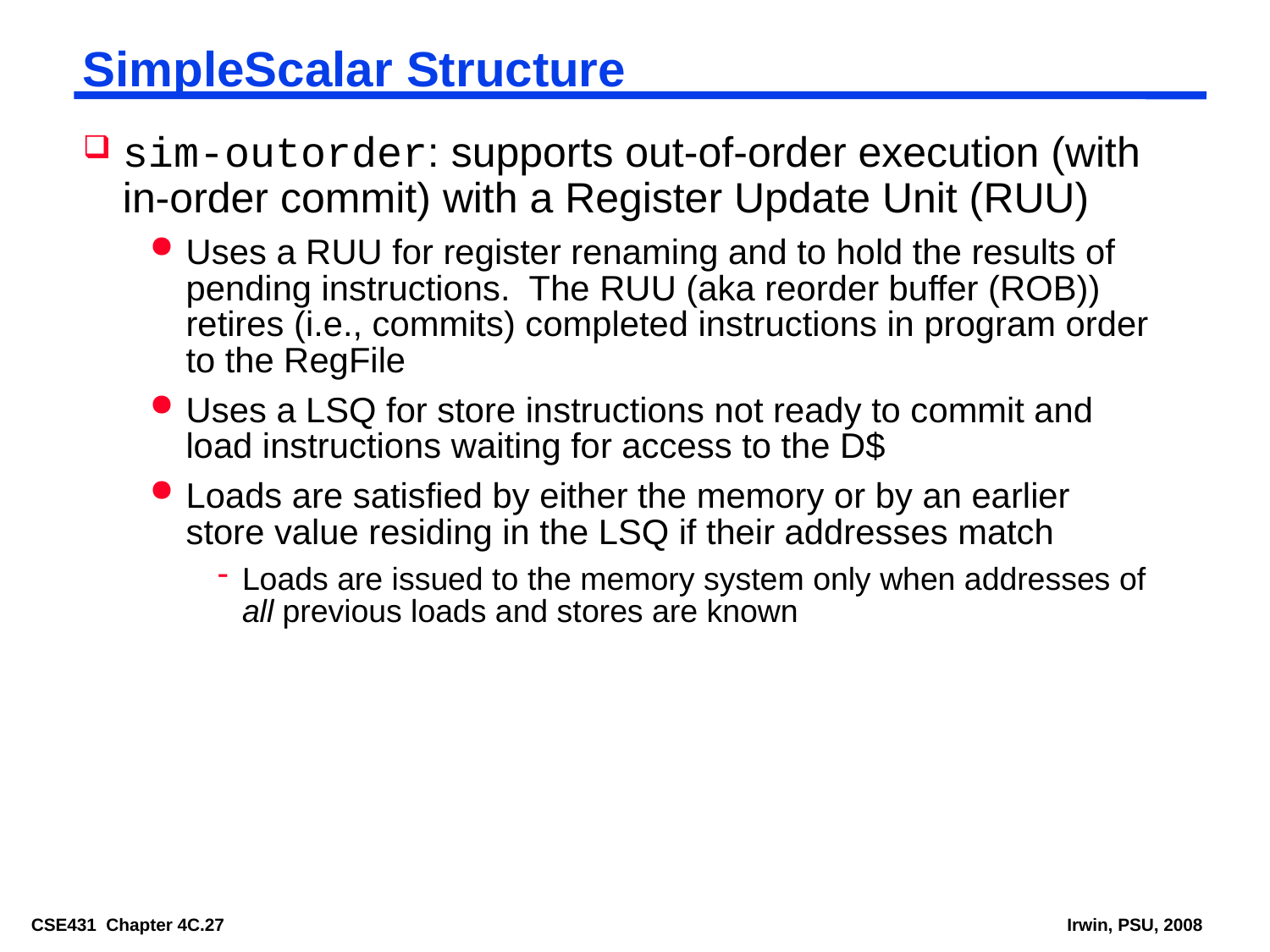

# SimpleScalar Structure
sim-outorder: supports out-of-order execution (with in-order commit) with a Register Update Unit (RUU)
Uses a RUU for register renaming and to hold the results of pending instructions.  The RUU (aka reorder buffer (ROB)) retires (i.e., commits) completed instructions in program order to the RegFile
Uses a LSQ for store instructions not ready to commit and load instructions waiting for access to the D$
Loads are satisfied by either the memory or by an earlier store value residing in the LSQ if their addresses match
Loads are issued to the memory system only when addresses of all previous loads and stores are known